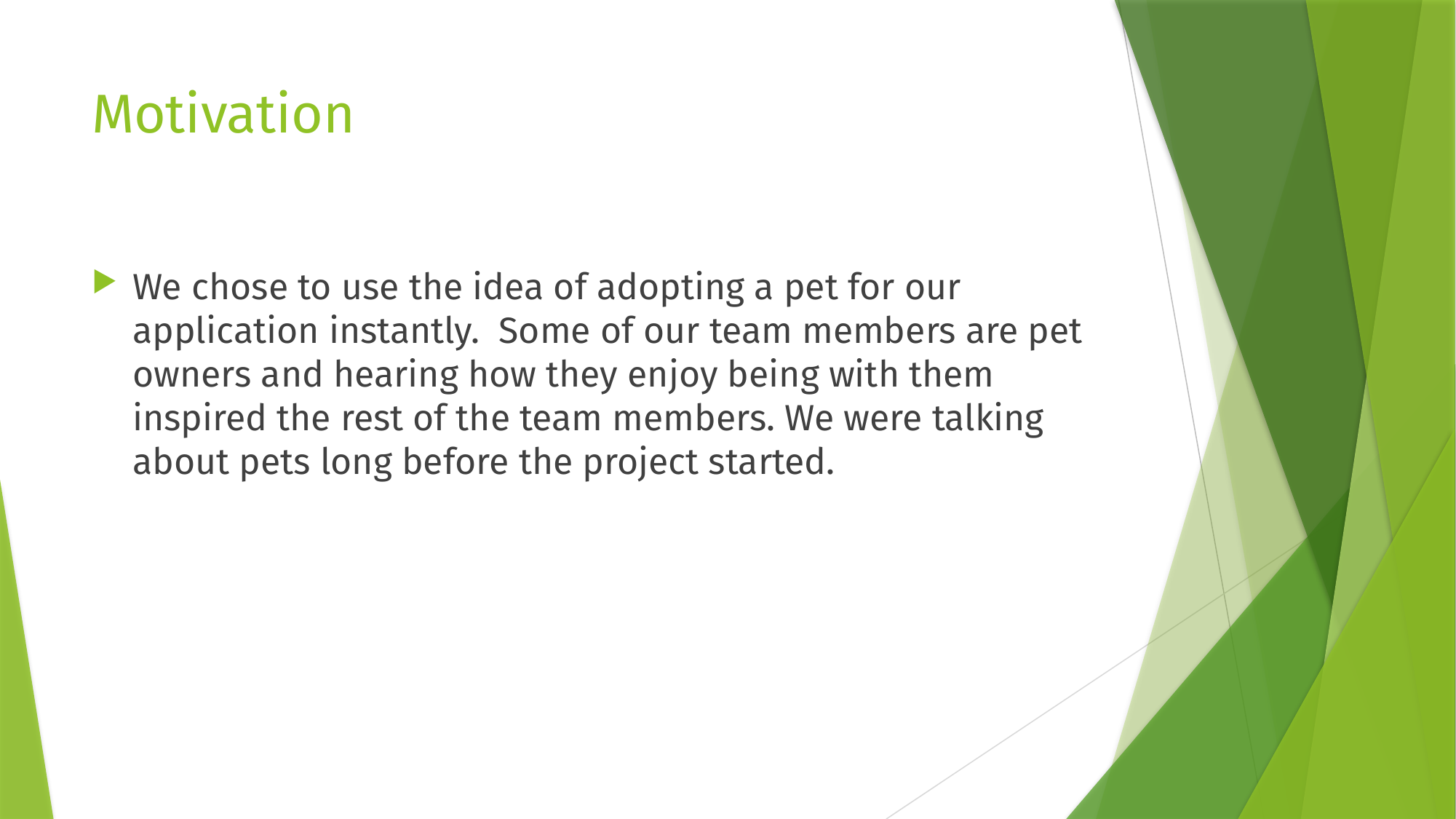

# Motivation
We chose to use the idea of adopting a pet for our application instantly.  Some of our team members are pet owners and hearing how they enjoy being with them inspired the rest of the team members. We were talking about pets long before the project started.